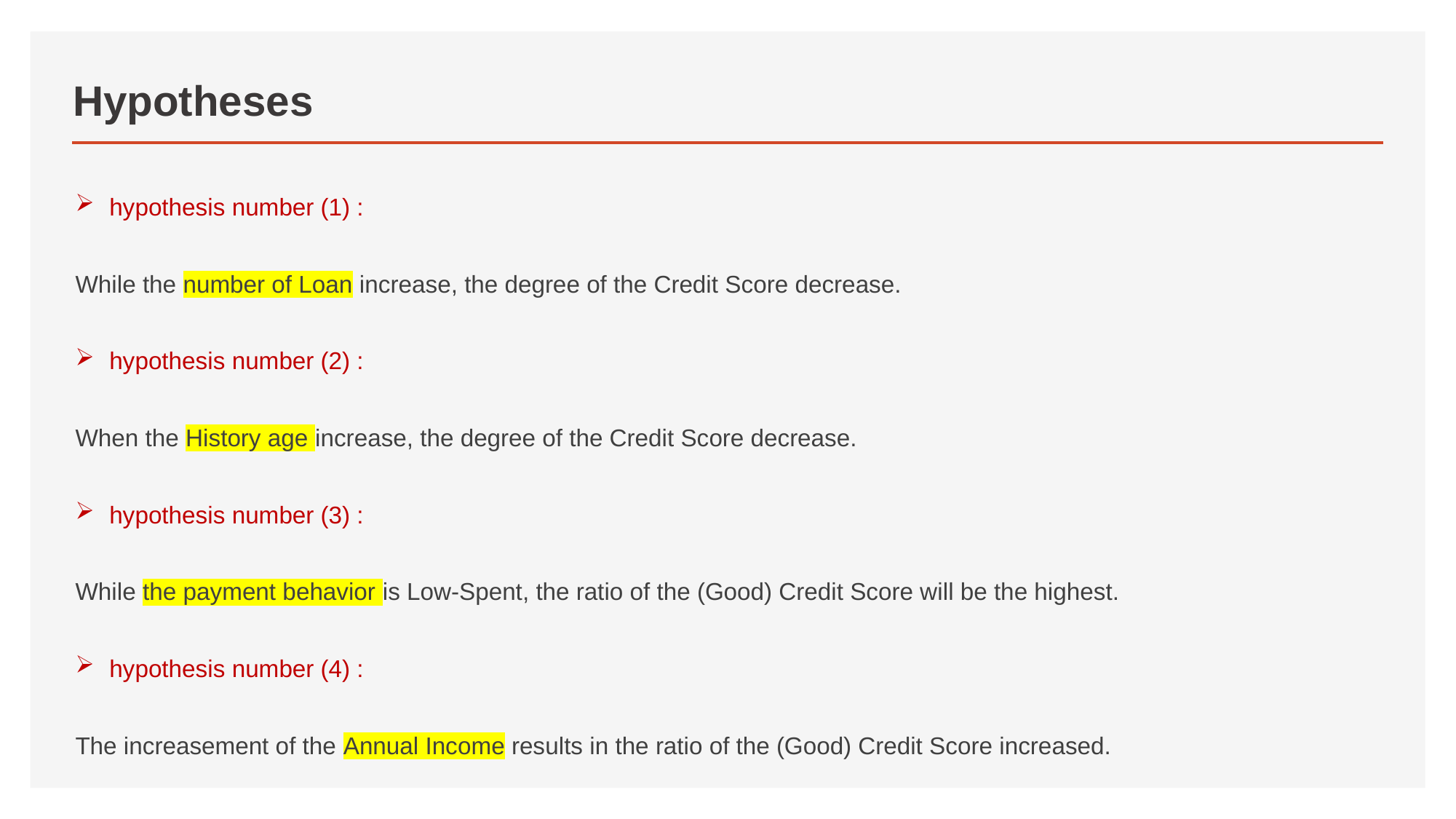

# Hypotheses
hypothesis number (1) :
While the number of Loan increase, the degree of the Credit Score decrease.
hypothesis number (2) :
When the History age increase, the degree of the Credit Score decrease.
hypothesis number (3) :
While the payment behavior is Low-Spent, the ratio of the (Good) Credit Score will be the highest.
hypothesis number (4) :
The increasement of the Annual Income results in the ratio of the (Good) Credit Score increased.